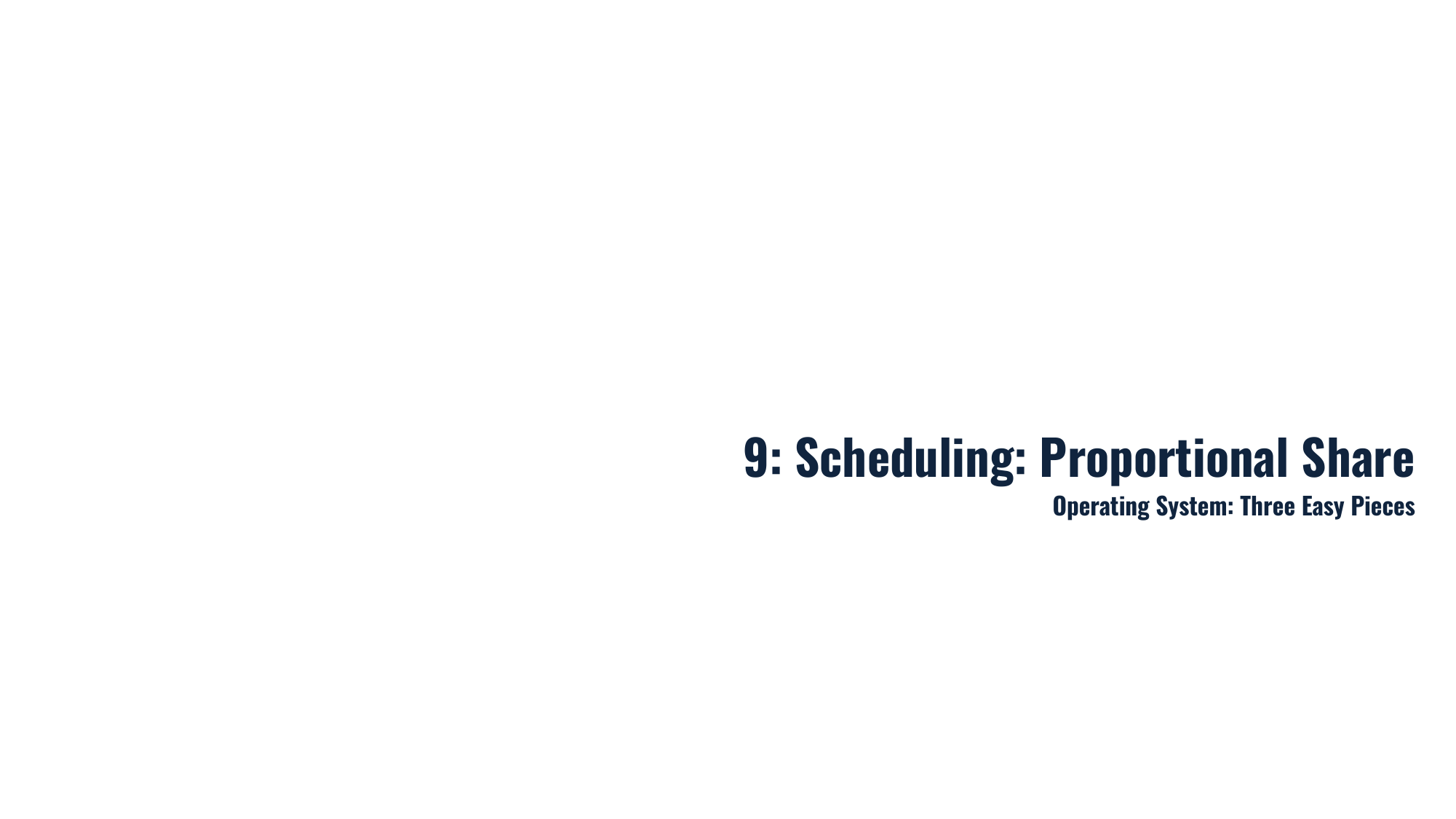

9: Scheduling: Proportional Share
Operating System: Three Easy Pieces